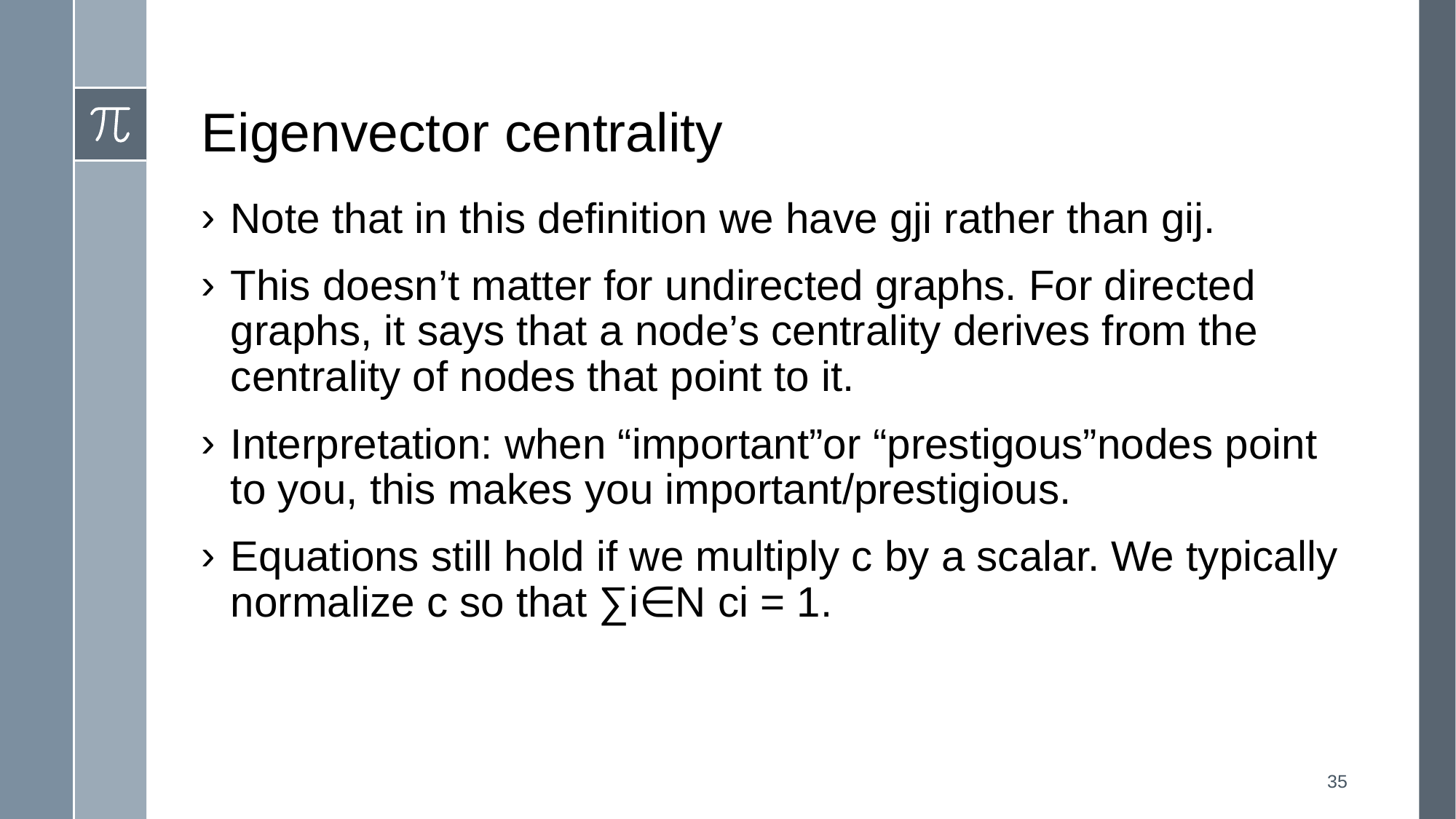

# Eigenvector centrality
Note that in this definition we have gji rather than gij.
This doesn’t matter for undirected graphs. For directed graphs, it says that a node’s centrality derives from the centrality of nodes that point to it.
Interpretation: when “important”or “prestigous”nodes point to you, this makes you important/prestigious.
Equations still hold if we multiply c by a scalar. We typically normalize c so that ∑i∈N ci = 1.

35